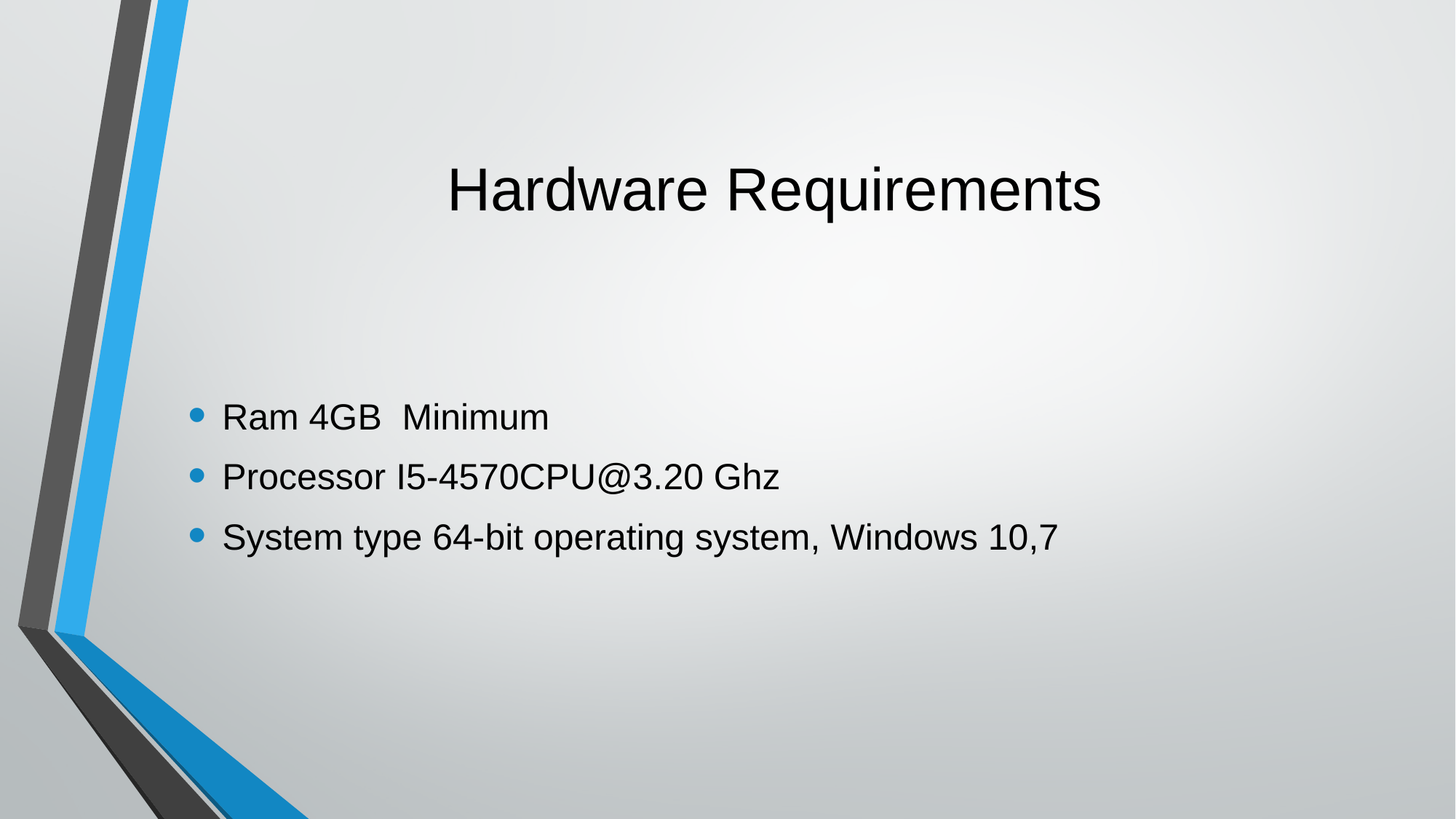

# Hardware Requirements
Ram 4GB  Minimum
Processor I5-4570CPU@3.20 Ghz
System type 64-bit operating system, Windows 10,7